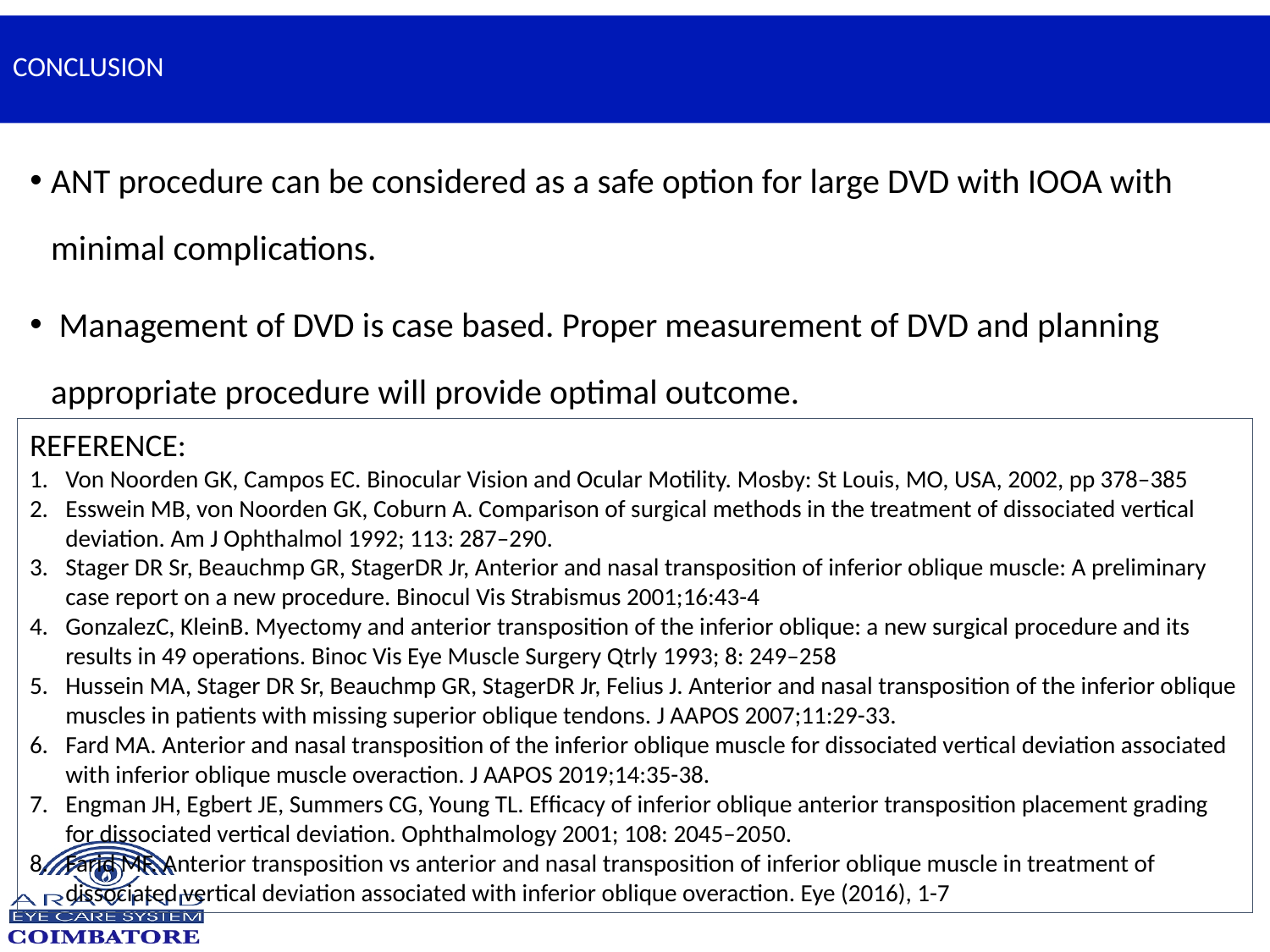

# CONCLUSION
ANT procedure can be considered as a safe option for large DVD with IOOA with minimal complications.
 Management of DVD is case based. Proper measurement of DVD and planning appropriate procedure will provide optimal outcome.

REFERENCE:
Von Noorden GK, Campos EC. Binocular Vision and Ocular Motility. Mosby: St Louis, MO, USA, 2002, pp 378–385
Esswein MB, von Noorden GK, Coburn A. Comparison of surgical methods in the treatment of dissociated vertical deviation. Am J Ophthalmol 1992; 113: 287–290.
Stager DR Sr, Beauchmp GR, StagerDR Jr, Anterior and nasal transposition of inferior oblique muscle: A preliminary case report on a new procedure. Binocul Vis Strabismus 2001;16:43-4
GonzalezC, KleinB. Myectomy and anterior transposition of the inferior oblique: a new surgical procedure and its results in 49 operations. Binoc Vis Eye Muscle Surgery Qtrly 1993; 8: 249–258
Hussein MA, Stager DR Sr, Beauchmp GR, StagerDR Jr, Felius J. Anterior and nasal transposition of the inferior oblique muscles in patients with missing superior oblique tendons. J AAPOS 2007;11:29-33.
Fard MA. Anterior and nasal transposition of the inferior oblique muscle for dissociated vertical deviation associated with inferior oblique muscle overaction. J AAPOS 2019;14:35-38.
Engman JH, Egbert JE, Summers CG, Young TL. Efﬁcacy of inferior oblique anterior transposition placement grading for dissociated vertical deviation. Ophthalmology 2001; 108: 2045–2050.
Farid MF. Anterior transposition vs anterior and nasal transposition of inferior oblique muscle in treatment of dissociated vertical deviation associated with inferior oblique overaction. Eye (2016), 1-7